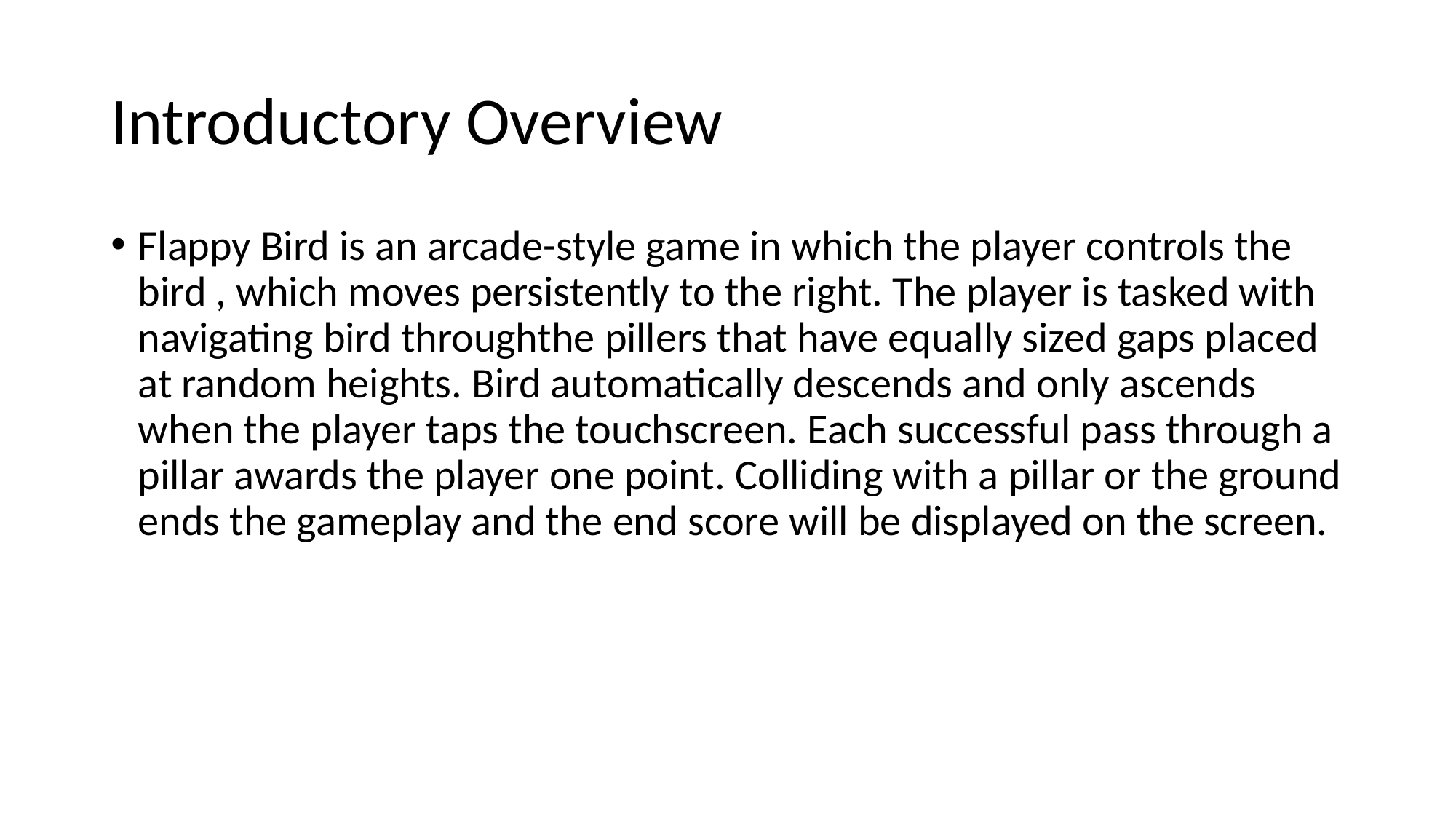

# Introductory Overview
Flappy Bird is an arcade-style game in which the player controls the bird , which moves persistently to the right. The player is tasked with navigating bird throughthe pillers that have equally sized gaps placed at random heights. Bird automatically descends and only ascends when the player taps the touchscreen. Each successful pass through a pillar awards the player one point. Colliding with a pillar or the ground ends the gameplay and the end score will be displayed on the screen.